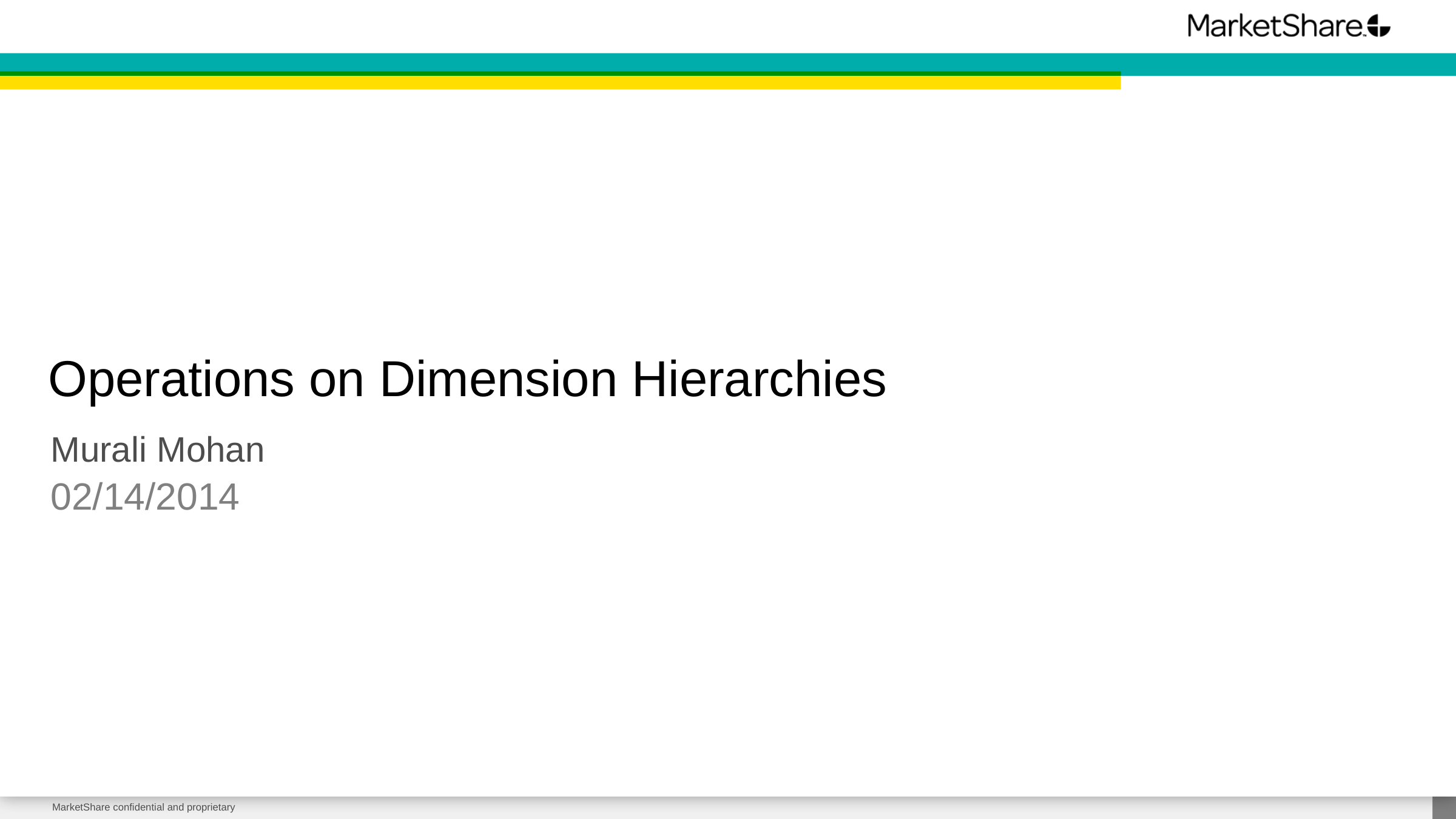

# Operations on Dimension Hierarchies
Murali Mohan
02/14/2014